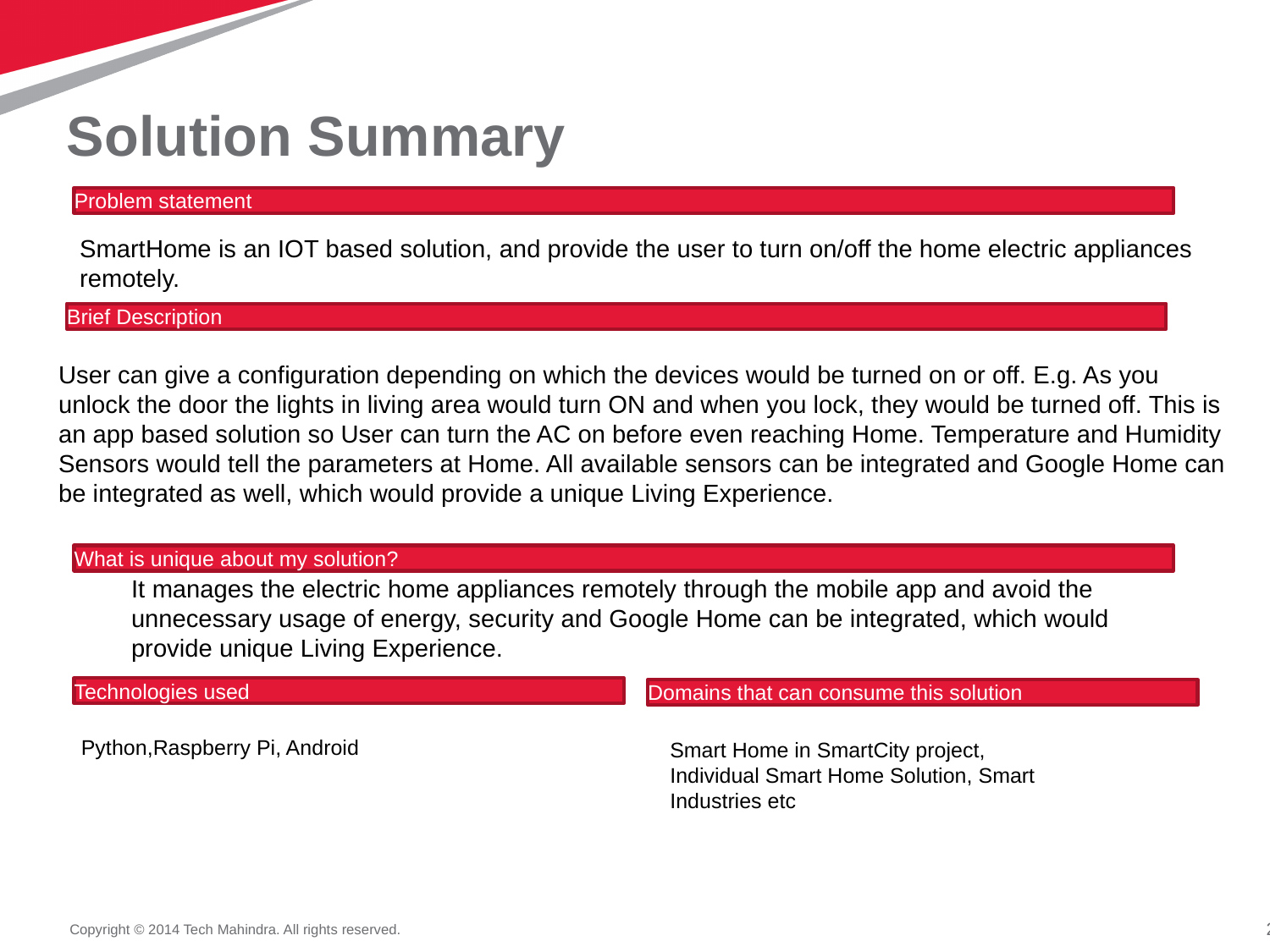

# Solution Summary
Problem statement
SmartHome is an IOT based solution, and provide the user to turn on/off the home electric appliances remotely.

Brief Description
User can give a configuration depending on which the devices would be turned on or off. E.g. As you unlock the door the lights in living area would turn ON and when you lock, they would be turned off. This is an app based solution so User can turn the AC on before even reaching Home. Temperature and Humidity Sensors would tell the parameters at Home. All available sensors can be integrated and Google Home can be integrated as well, which would provide a unique Living Experience.
What is unique about my solution?
It manages the electric home appliances remotely through the mobile app and avoid the unnecessary usage of energy, security and Google Home can be integrated, which would provide unique Living Experience.
Technologies used
Domains that can consume this solution
Python,Raspberry Pi, Android
Smart Home in SmartCity project, Individual Smart Home Solution, Smart Industries etc